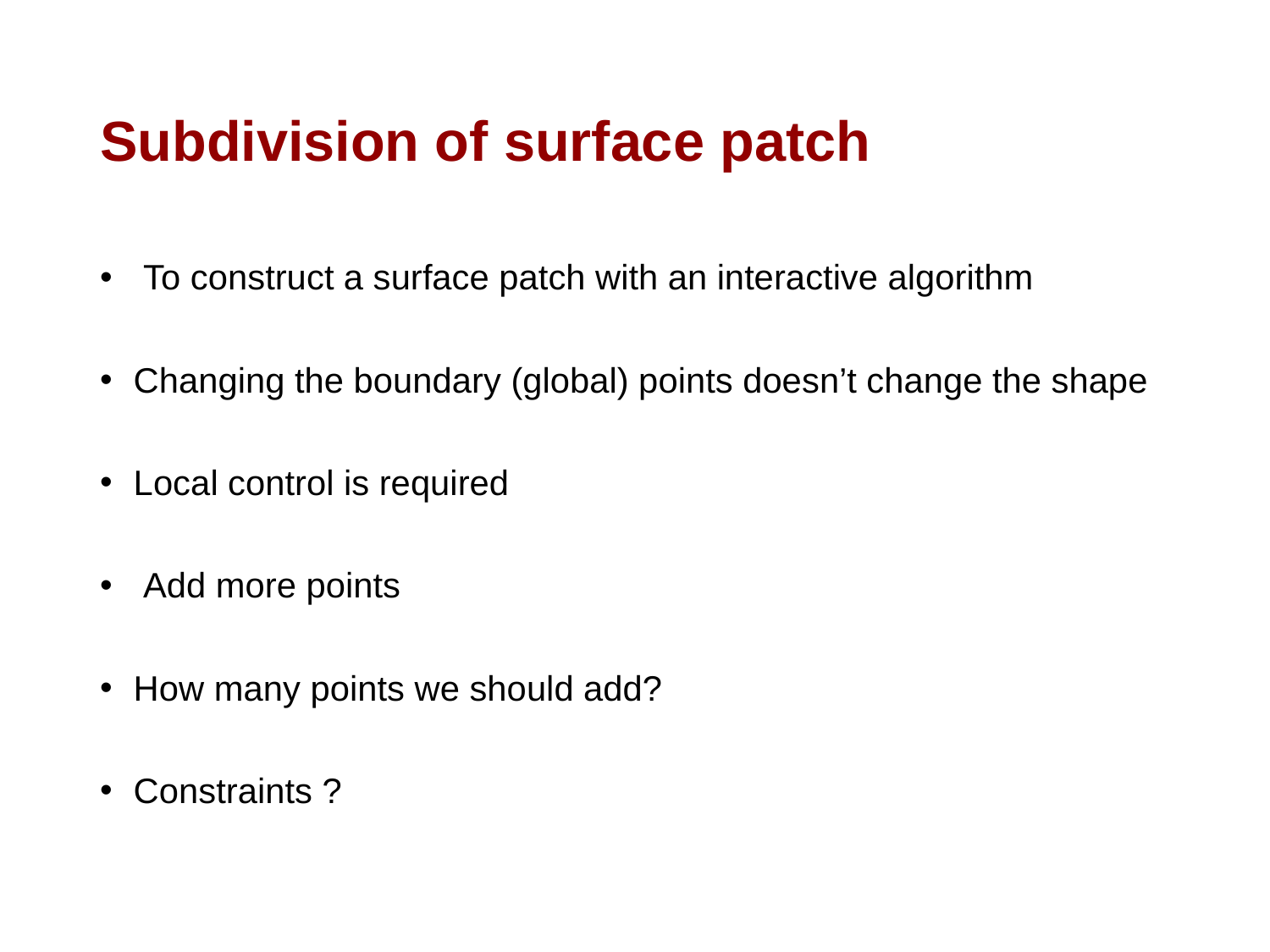

# Subdivision of surface patch
  To construct a surface patch with an interactive algorithm

 Changing the boundary (global) points doesn’t change the shape

 Local control is required

  Add more points

 How many points we should add?

 Constraints ?